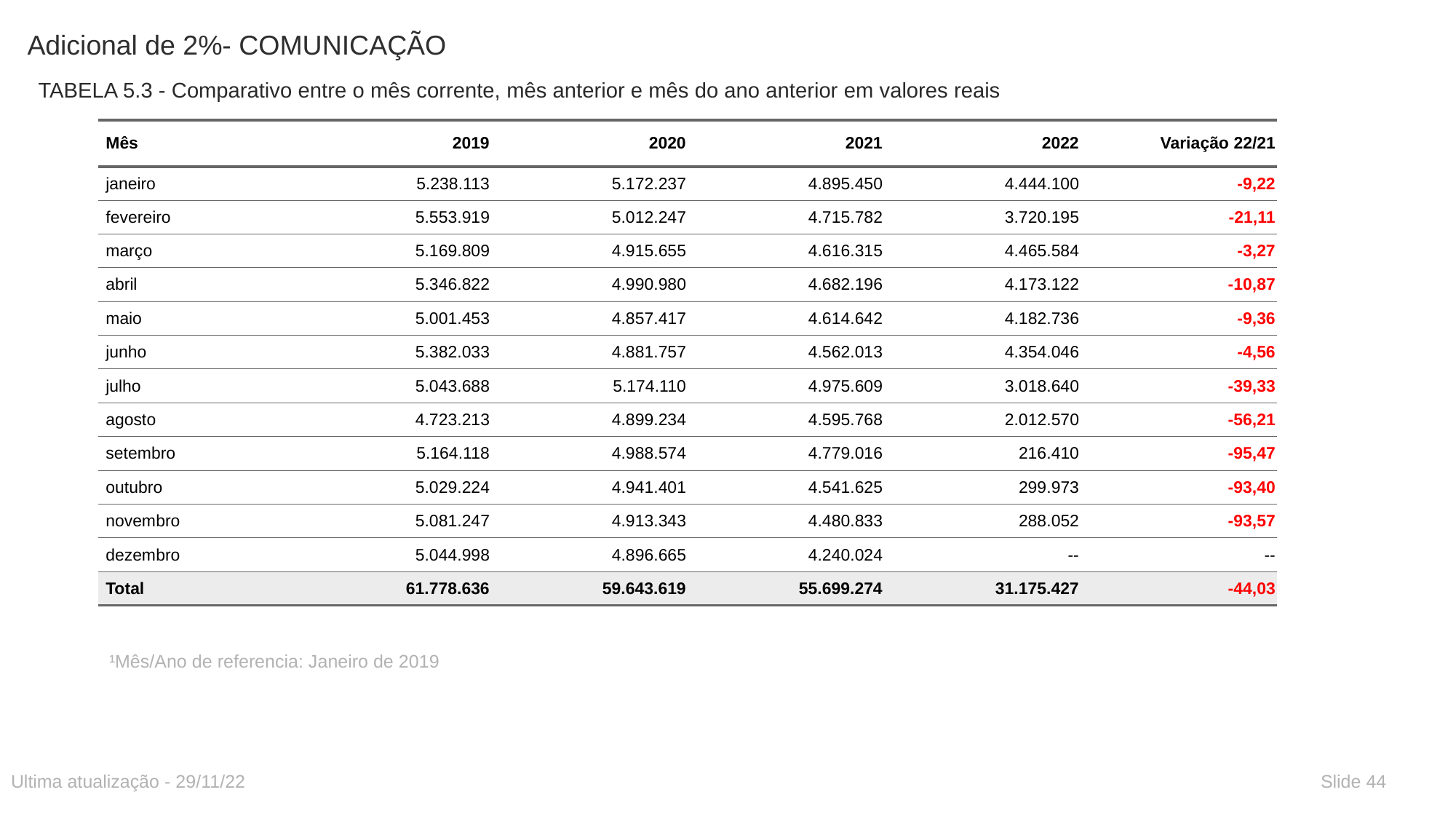

# Adicional de 2%- COMUNICAÇÃO
TABELA 5.3 - Comparativo entre o mês corrente, mês anterior e mês do ano anterior em valores reais
| Mês | 2019 | 2020 | 2021 | 2022 | Variação 22/21 |
| --- | --- | --- | --- | --- | --- |
| janeiro | 5.238.113 | 5.172.237 | 4.895.450 | 4.444.100 | -9,22 |
| fevereiro | 5.553.919 | 5.012.247 | 4.715.782 | 3.720.195 | -21,11 |
| março | 5.169.809 | 4.915.655 | 4.616.315 | 4.465.584 | -3,27 |
| abril | 5.346.822 | 4.990.980 | 4.682.196 | 4.173.122 | -10,87 |
| maio | 5.001.453 | 4.857.417 | 4.614.642 | 4.182.736 | -9,36 |
| junho | 5.382.033 | 4.881.757 | 4.562.013 | 4.354.046 | -4,56 |
| julho | 5.043.688 | 5.174.110 | 4.975.609 | 3.018.640 | -39,33 |
| agosto | 4.723.213 | 4.899.234 | 4.595.768 | 2.012.570 | -56,21 |
| setembro | 5.164.118 | 4.988.574 | 4.779.016 | 216.410 | -95,47 |
| outubro | 5.029.224 | 4.941.401 | 4.541.625 | 299.973 | -93,40 |
| novembro | 5.081.247 | 4.913.343 | 4.480.833 | 288.052 | -93,57 |
| dezembro | 5.044.998 | 4.896.665 | 4.240.024 | -- | -- |
| Total | 61.778.636 | 59.643.619 | 55.699.274 | 31.175.427 | -44,03 |
¹Mês/Ano de referencia: Janeiro de 2019
Ultima atualização - 29/11/22
Slide 44